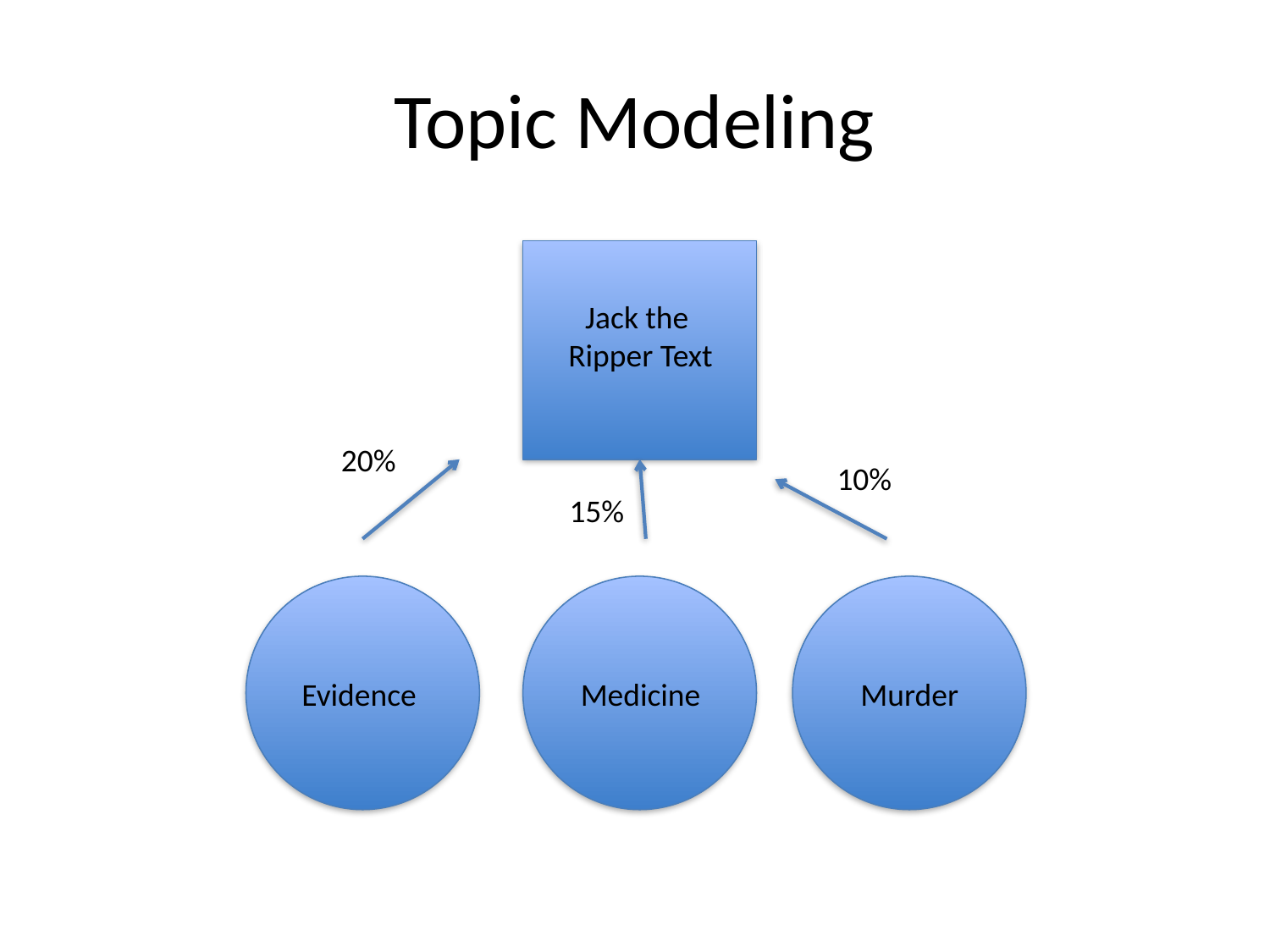

# Topic Modeling

Jack the
Ripper Text
20%
10%
15%

Evidence
Medicine
Murder